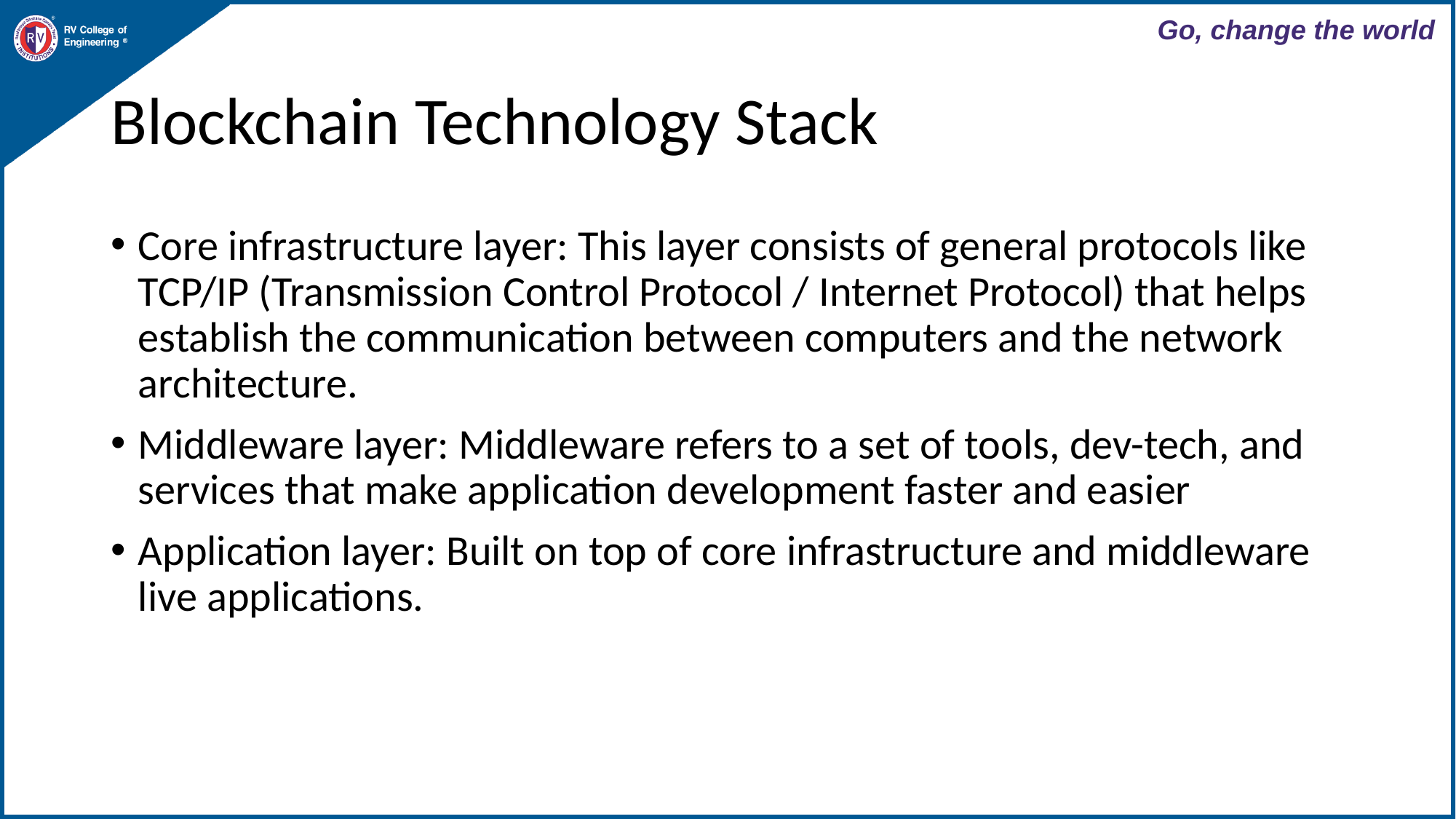

# Blockchain Technology Stack
Core infrastructure layer: This layer consists of general protocols like TCP/IP (Transmission Control Protocol / Internet Protocol) that helps establish the communication between computers and the network architecture.
Middleware layer: Middleware refers to a set of tools, dev-tech, and services that make application development faster and easier
Application layer: Built on top of core infrastructure and middleware live applications.